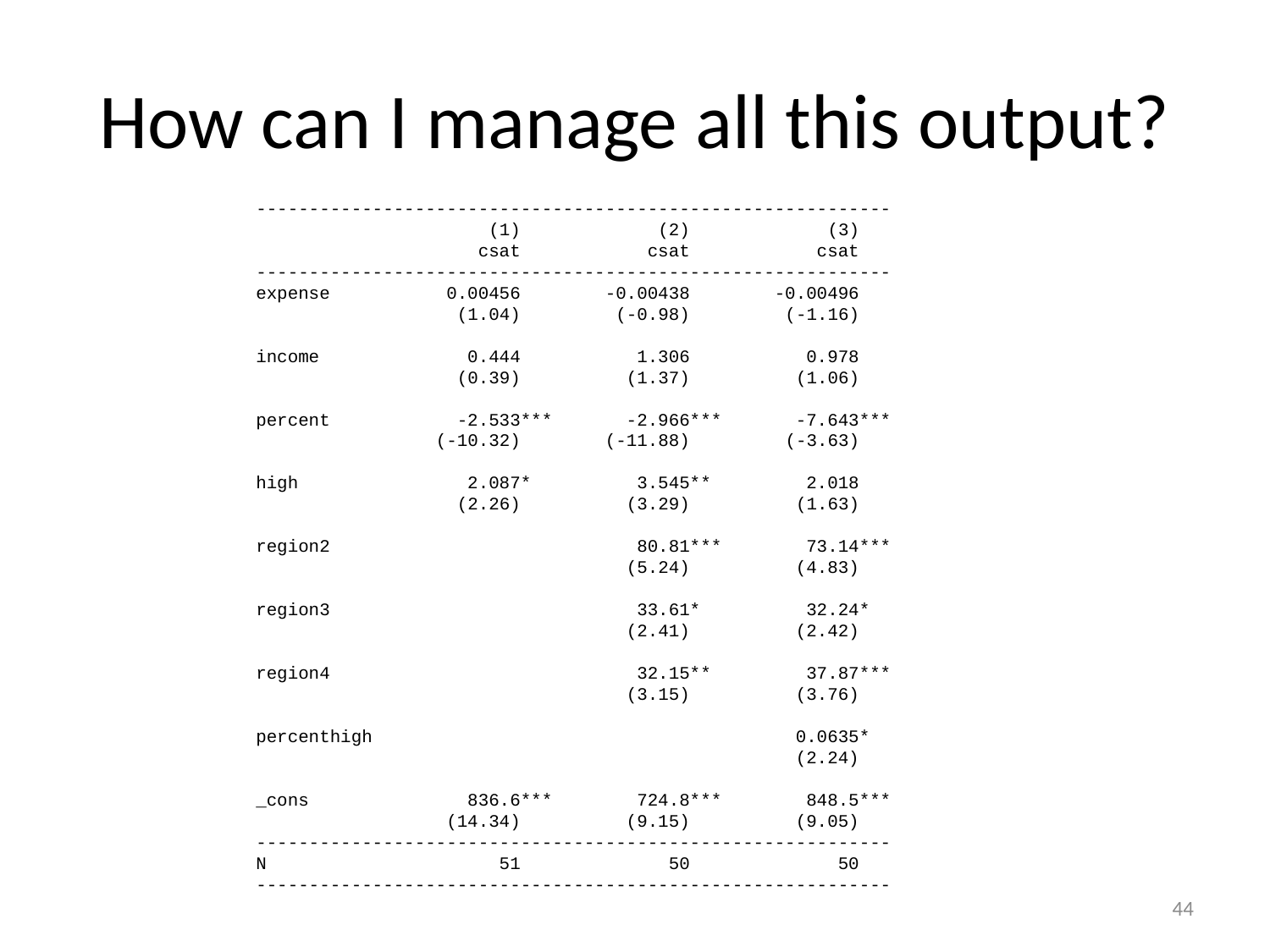

# How can I manage all this output?
------------------------------------------------------------
                      (1)             (2)             (3)
                     csat            csat            csat
------------------------------------------------------------
expense           0.00456        -0.00438        -0.00496
                   (1.04)         (-0.98)         (-1.16)

income              0.444           1.306           0.978
                   (0.39)          (1.37)          (1.06)

percent            -2.533***       -2.966***       -7.643***
                 (-10.32)        (-11.88)         (-3.63)

high                2.087*          3.545**         2.018
                   (2.26)          (3.29)          (1.63)

region2                             80.81***        73.14***
                                   (5.24)          (4.83)

region3                             33.61*          32.24*
                                   (2.41)          (2.42)

region4                             32.15**         37.87***
                                   (3.15)          (3.76)

percenthigh                                        0.0635*
                                                   (2.24)

_cons               836.6***        724.8***        848.5***
                  (14.34)          (9.15)          (9.05)
------------------------------------------------------------
N                      51              50              50
------------------------------------------------------------
44